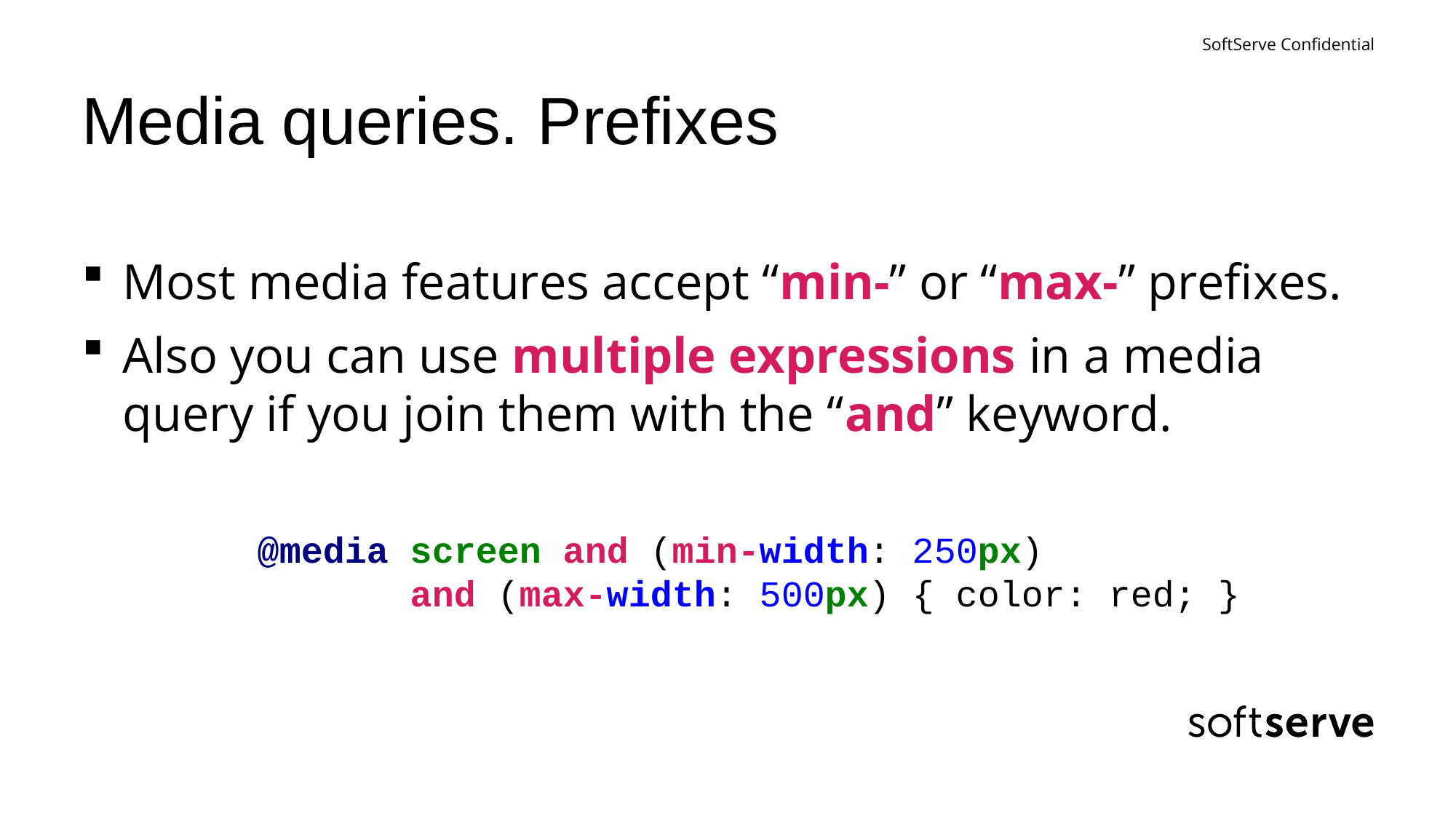

# Media queries. Prefixes
Most media features accept “min-” or “max-” prefixes.
Also you can use multiple expressions in a media query if you join them with the “and” keyword.
@media screen and (min-width: 250px)
       and (max-width: 500px) { color: red; }